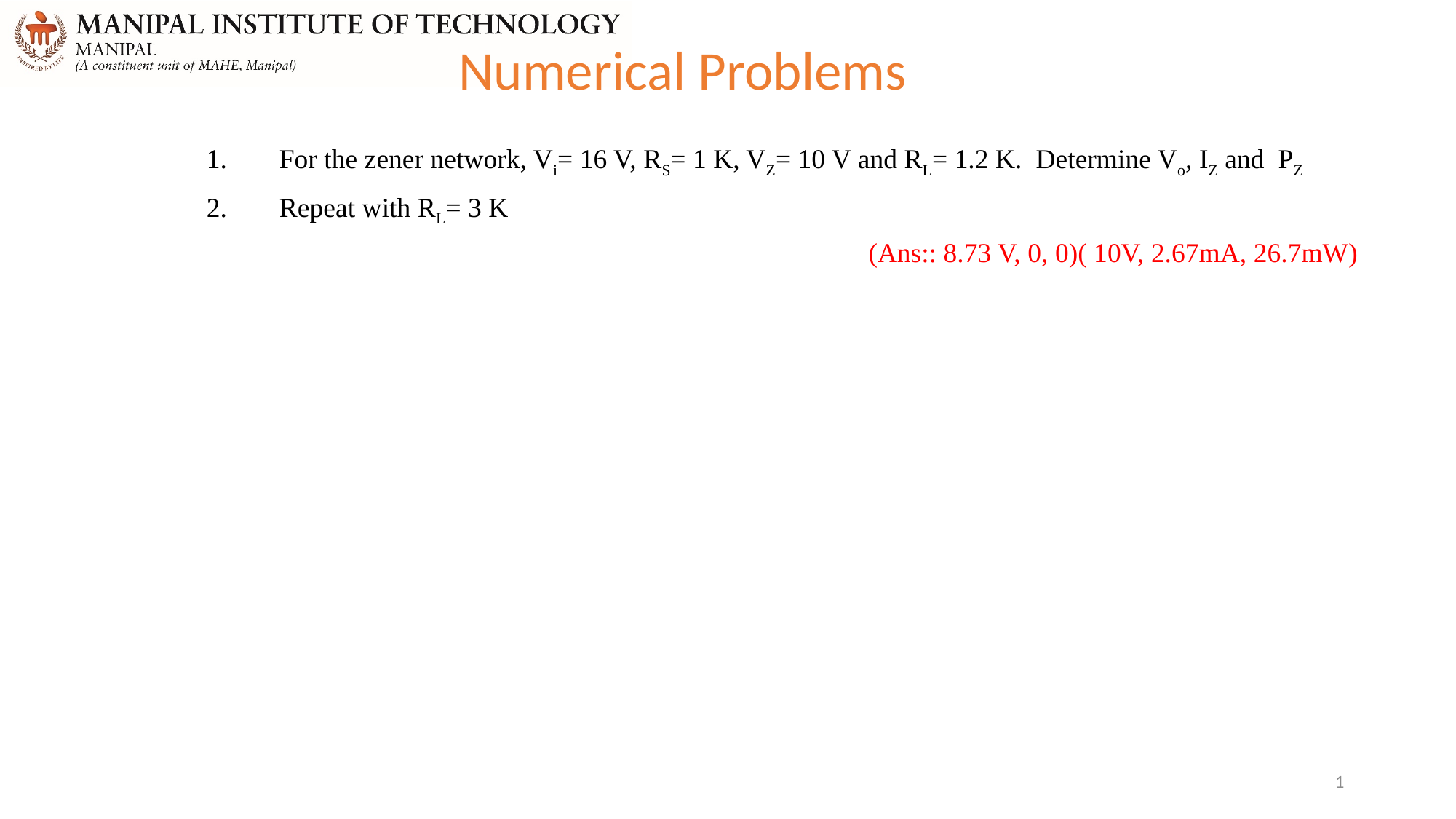

# Numerical Problems
For the zener network, Vi= 16 V, RS= 1 K, VZ= 10 V and RL= 1.2 K.  Determine Vo, IZ and  PZ
Repeat with RL= 3 K
                                                                   		 (Ans:: 8.73 V, 0, 0)( 10V, 2.67mA, 26.7mW)

1